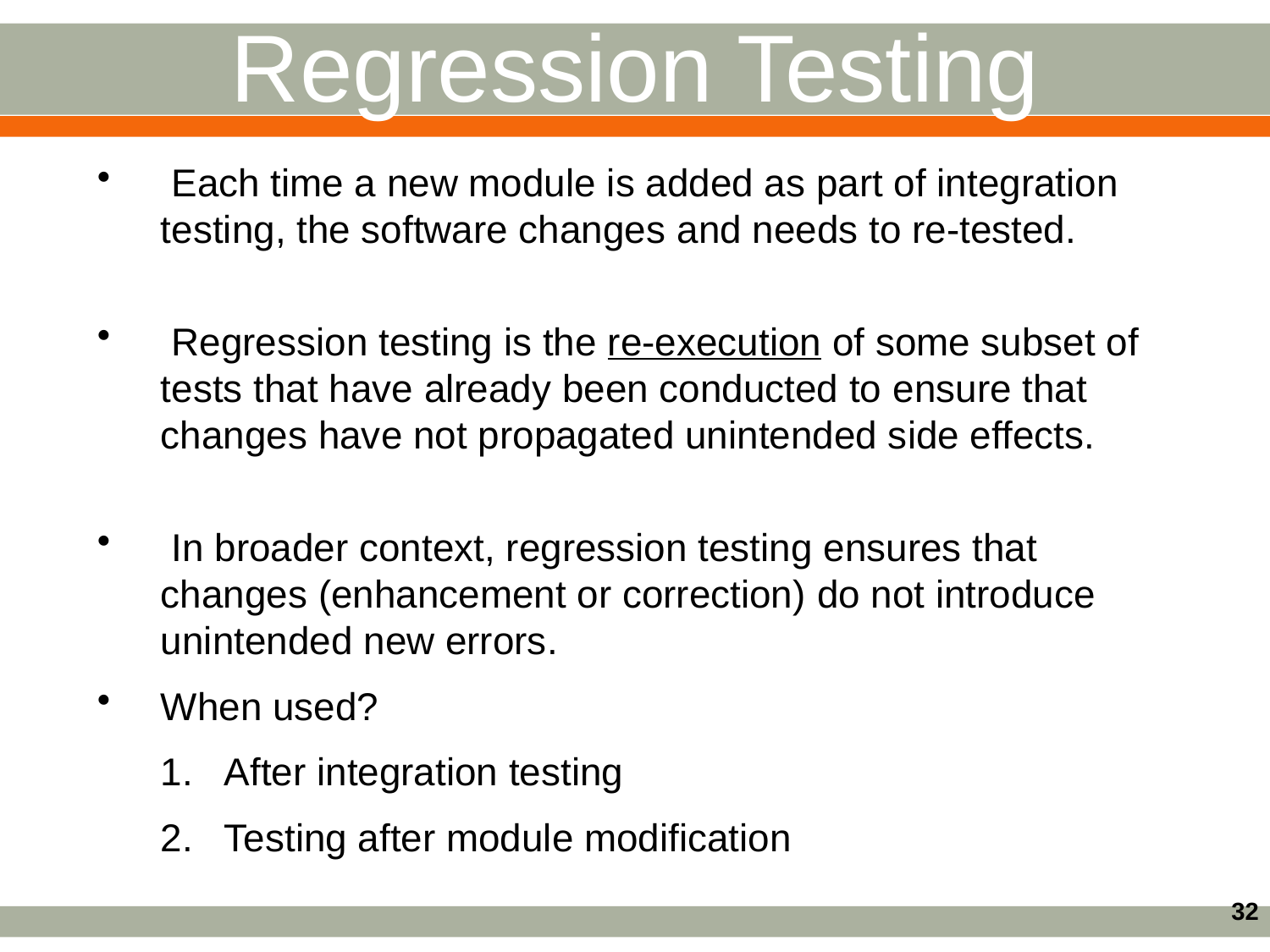

Regression Testing
 Each time a new module is added as part of integration testing, the software changes and needs to re-tested.
 Regression testing is the re-execution of some subset of tests that have already been conducted to ensure that changes have not propagated unintended side effects.
 In broader context, regression testing ensures that changes (enhancement or correction) do not introduce unintended new errors.
When used?
After integration testing
Testing after module modification
32